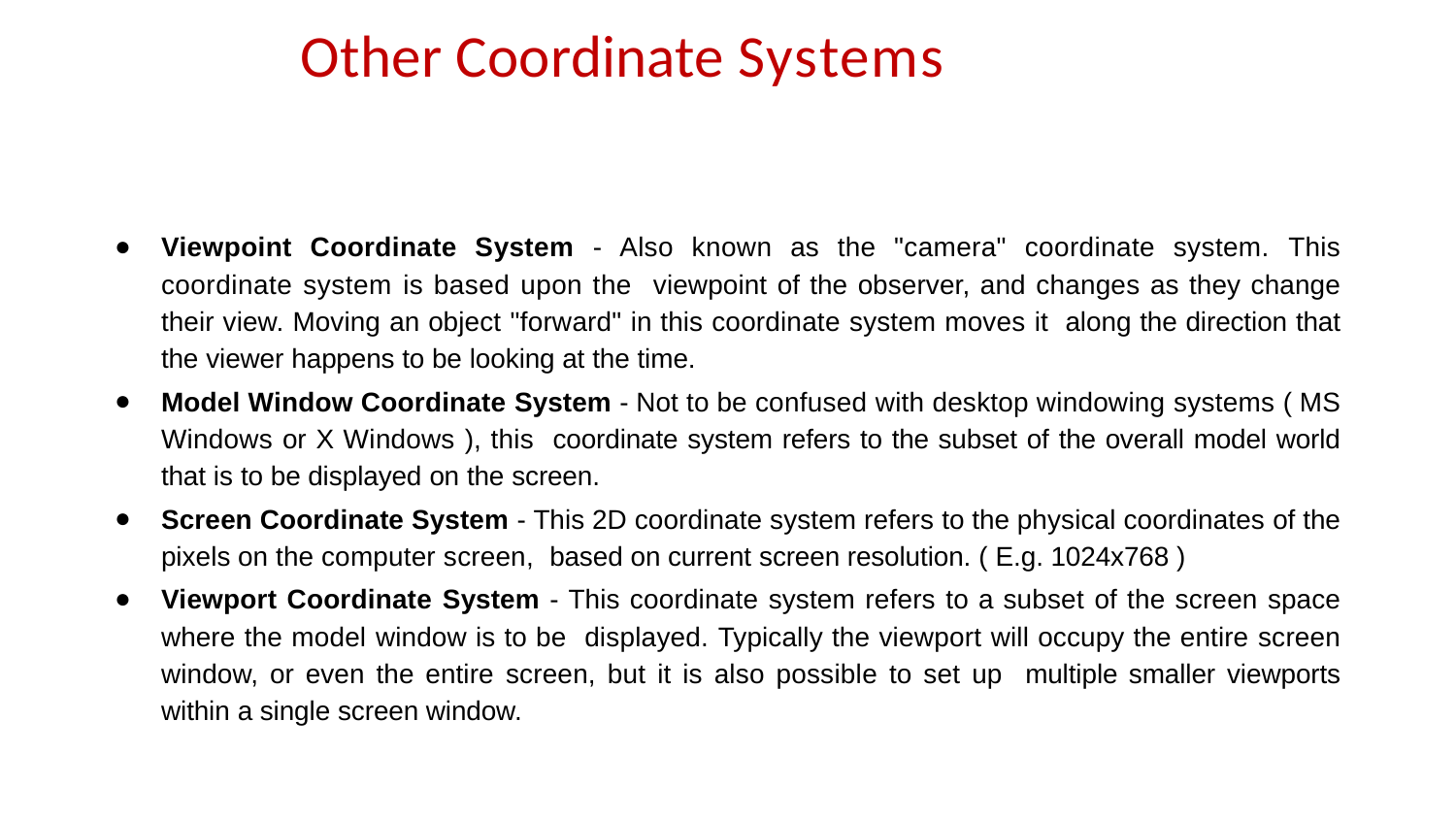

# Other Coordinate Systems
Viewpoint Coordinate System - Also known as the "camera" coordinate system. This coordinate system is based upon the  viewpoint of the observer, and changes as they change their view. Moving an object "forward" in this coordinate system moves it  along the direction that the viewer happens to be looking at the time.
Model Window Coordinate System - Not to be confused with desktop windowing systems ( MS Windows or X Windows ), this  coordinate system refers to the subset of the overall model world that is to be displayed on the screen.
Screen Coordinate System - This 2D coordinate system refers to the physical coordinates of the pixels on the computer screen,  based on current screen resolution. ( E.g. 1024x768 )
Viewport Coordinate System - This coordinate system refers to a subset of the screen space where the model window is to be  displayed. Typically the viewport will occupy the entire screen window, or even the entire screen, but it is also possible to set up  multiple smaller viewports within a single screen window.